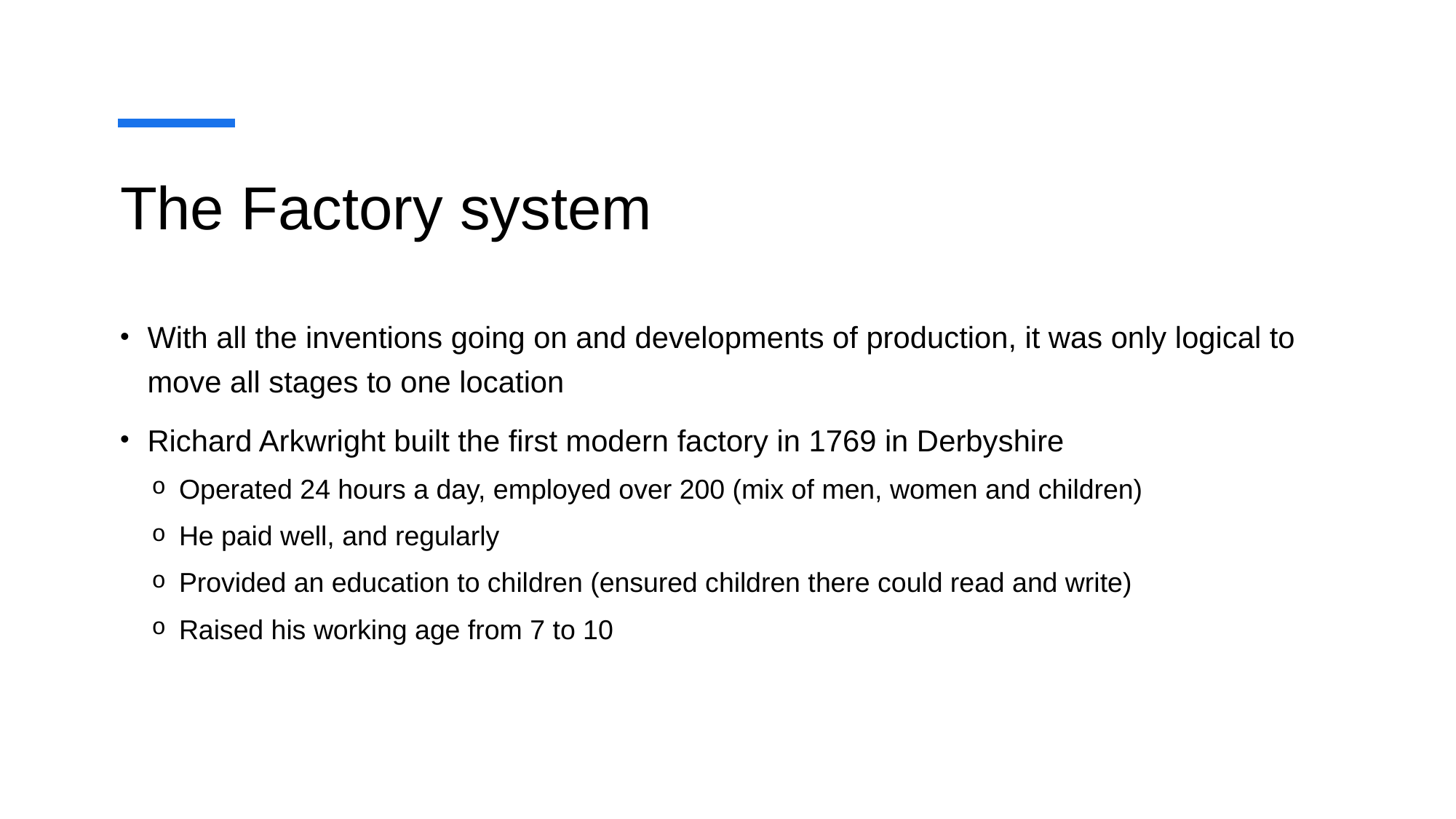

# The Factory system
With all the inventions going on and developments of production, it was only logical to move all stages to one location
Richard Arkwright built the first modern factory in 1769 in Derbyshire
Operated 24 hours a day, employed over 200 (mix of men, women and children)
He paid well, and regularly
Provided an education to children (ensured children there could read and write)
Raised his working age from 7 to 10